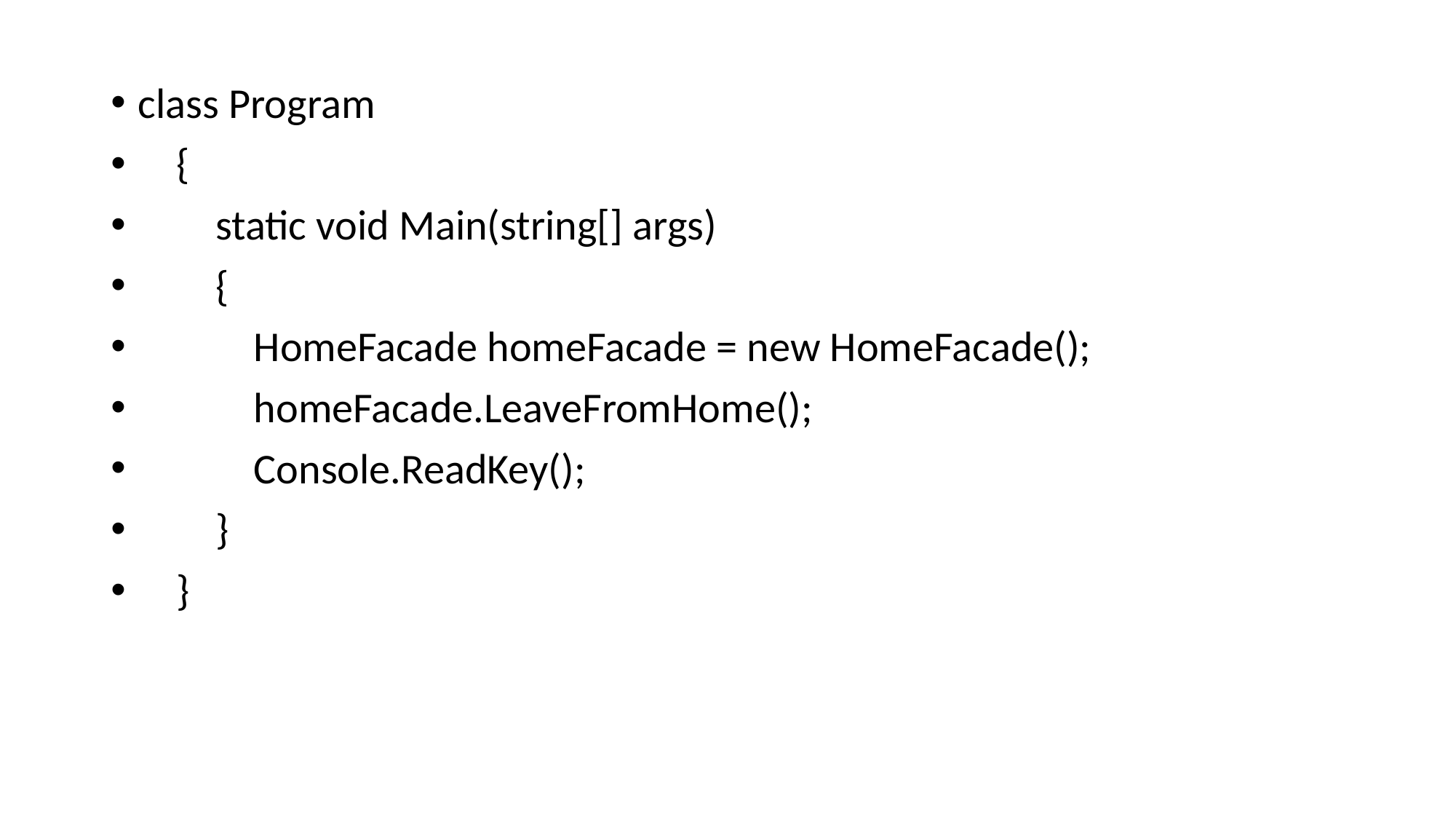

class Program
    {
        static void Main(string[] args)
        {
            HomeFacade homeFacade = new HomeFacade();
            homeFacade.LeaveFromHome();
            Console.ReadKey();
        }
    }